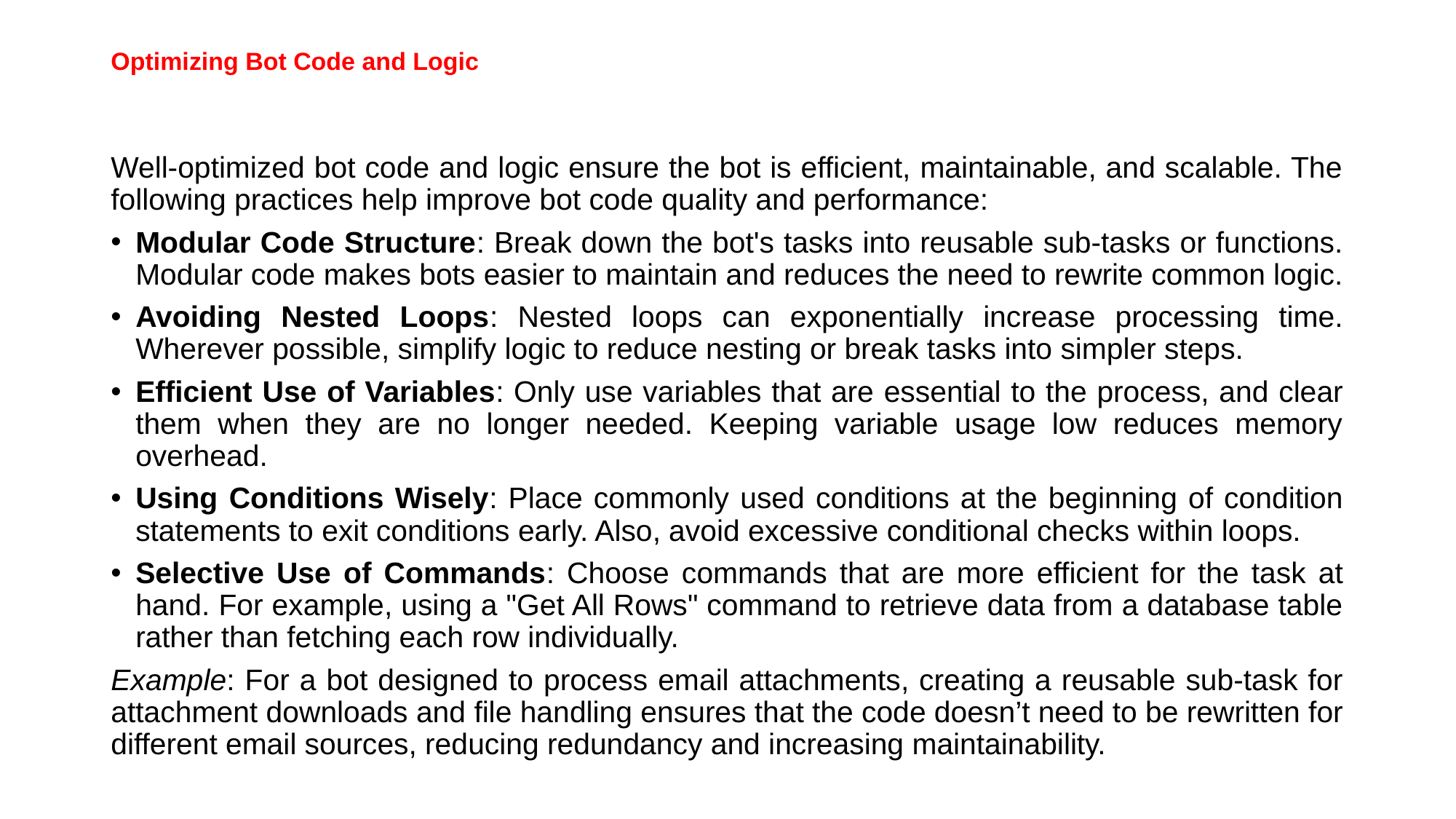

# Optimizing Bot Code and Logic
Well-optimized bot code and logic ensure the bot is efficient, maintainable, and scalable. The following practices help improve bot code quality and performance:
Modular Code Structure: Break down the bot's tasks into reusable sub-tasks or functions. Modular code makes bots easier to maintain and reduces the need to rewrite common logic.
Avoiding Nested Loops: Nested loops can exponentially increase processing time. Wherever possible, simplify logic to reduce nesting or break tasks into simpler steps.
Efficient Use of Variables: Only use variables that are essential to the process, and clear them when they are no longer needed. Keeping variable usage low reduces memory overhead.
Using Conditions Wisely: Place commonly used conditions at the beginning of condition statements to exit conditions early. Also, avoid excessive conditional checks within loops.
Selective Use of Commands: Choose commands that are more efficient for the task at hand. For example, using a "Get All Rows" command to retrieve data from a database table rather than fetching each row individually.
Example: For a bot designed to process email attachments, creating a reusable sub-task for attachment downloads and file handling ensures that the code doesn’t need to be rewritten for different email sources, reducing redundancy and increasing maintainability.